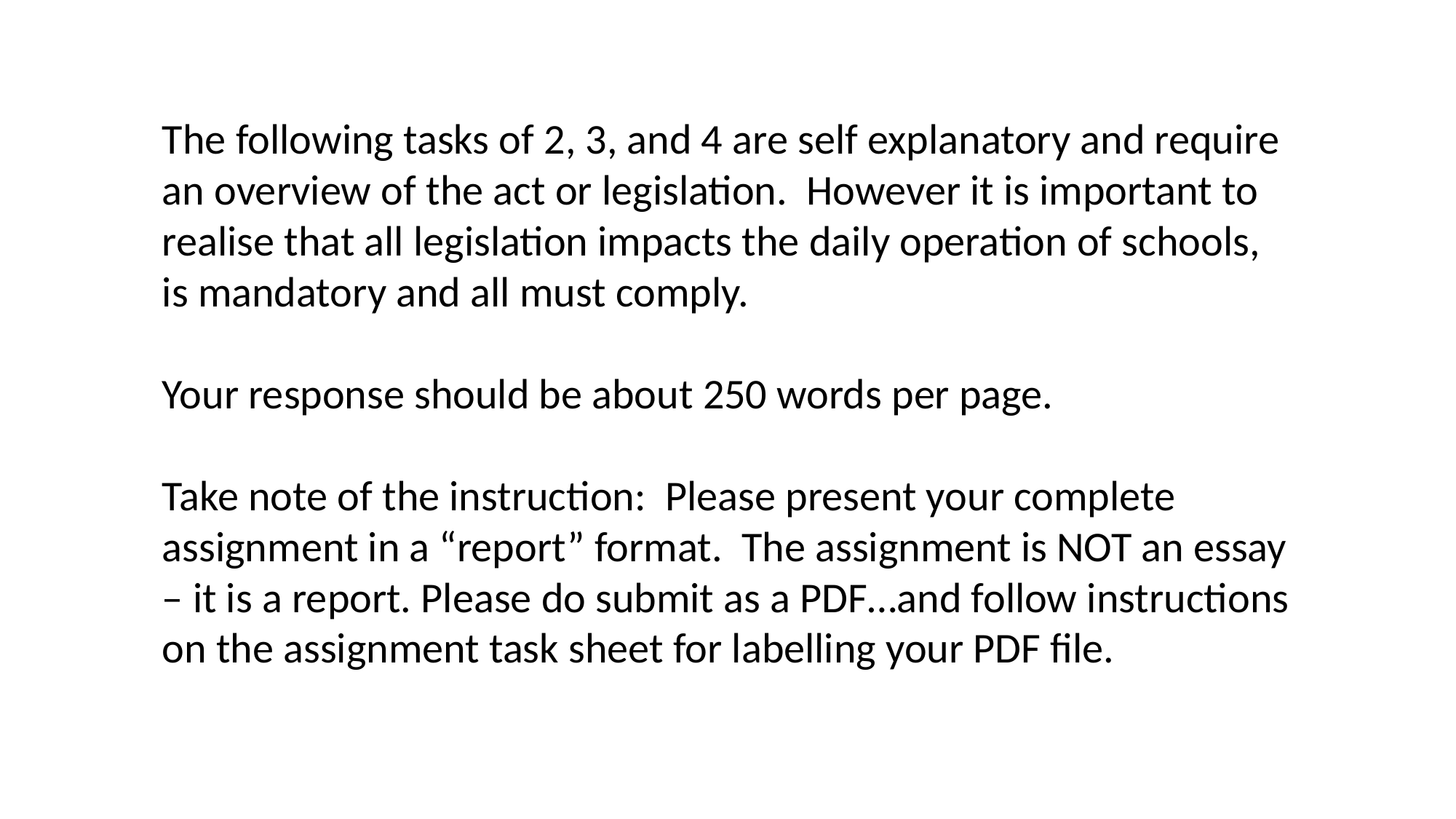

The following tasks of 2, 3, and 4 are self explanatory and require an overview of the act or legislation.  However it is important to realise that all legislation impacts the daily operation of schools, is mandatory and all must comply.

Your response should be about 250 words per page.

Take note of the instruction:  Please present your complete assignment in a “report” format.  The assignment is NOT an essay – it is a report. Please do submit as a PDF…and follow instructions on the assignment task sheet for labelling your PDF file.